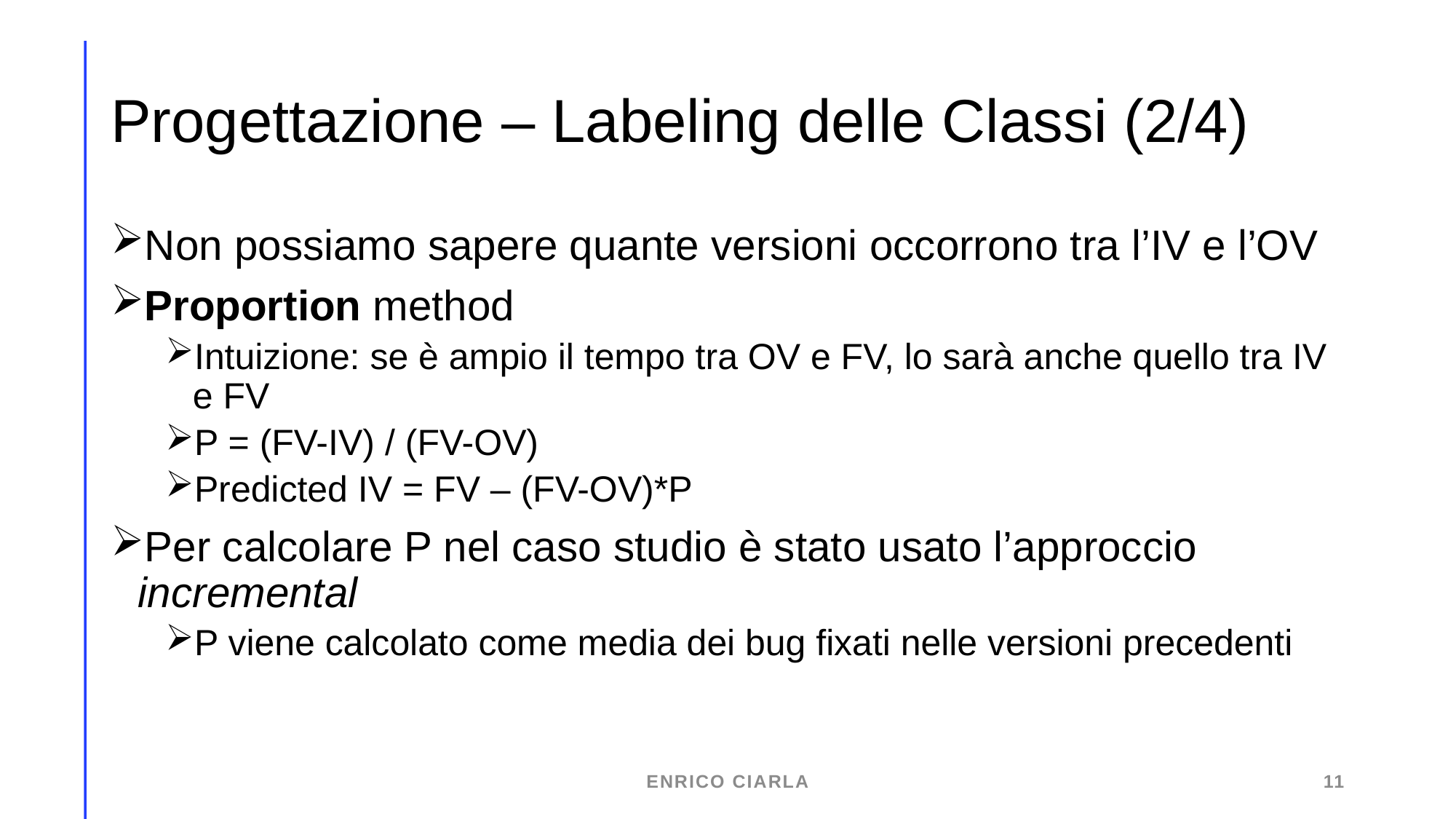

# Progettazione – Labeling delle Classi (2/4)
Non possiamo sapere quante versioni occorrono tra l’IV e l’OV
Proportion method
Intuizione: se è ampio il tempo tra OV e FV, lo sarà anche quello tra IV e FV
P = (FV-IV) / (FV-OV)
Predicted IV = FV – (FV-OV)*P
Per calcolare P nel caso studio è stato usato l’approccio incremental
P viene calcolato come media dei bug fixati nelle versioni precedenti

Enrico Ciarla
11